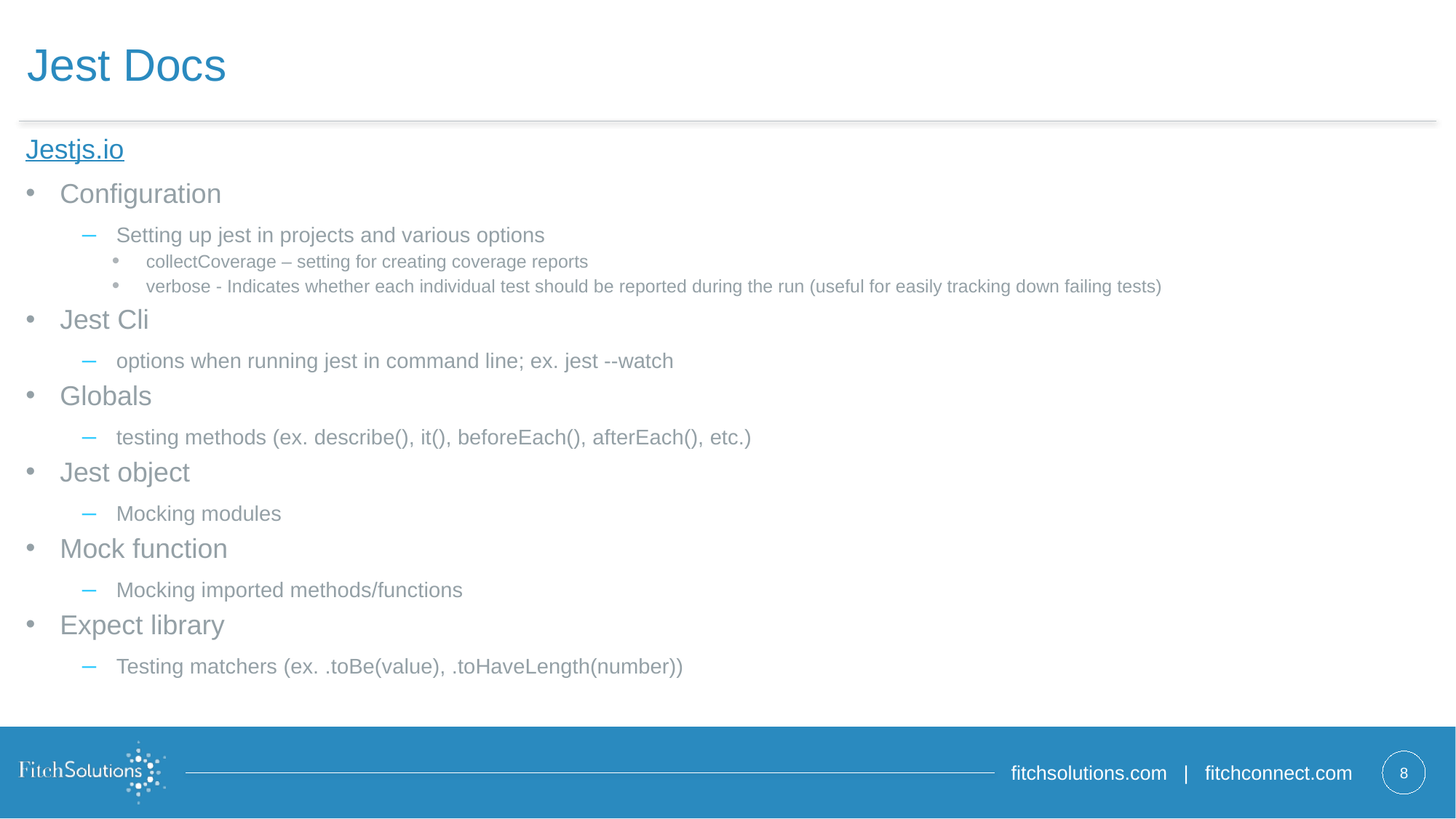

# Jest Docs
Jestjs.io
Configuration
Setting up jest in projects and various options
collectCoverage – setting for creating coverage reports
verbose - Indicates whether each individual test should be reported during the run (useful for easily tracking down failing tests)
Jest Cli
options when running jest in command line; ex. jest --watch
Globals
testing methods (ex. describe(), it(), beforeEach(), afterEach(), etc.)
Jest object
Mocking modules
Mock function
Mocking imported methods/functions
Expect library
Testing matchers (ex. .toBe(value), .toHaveLength(number))